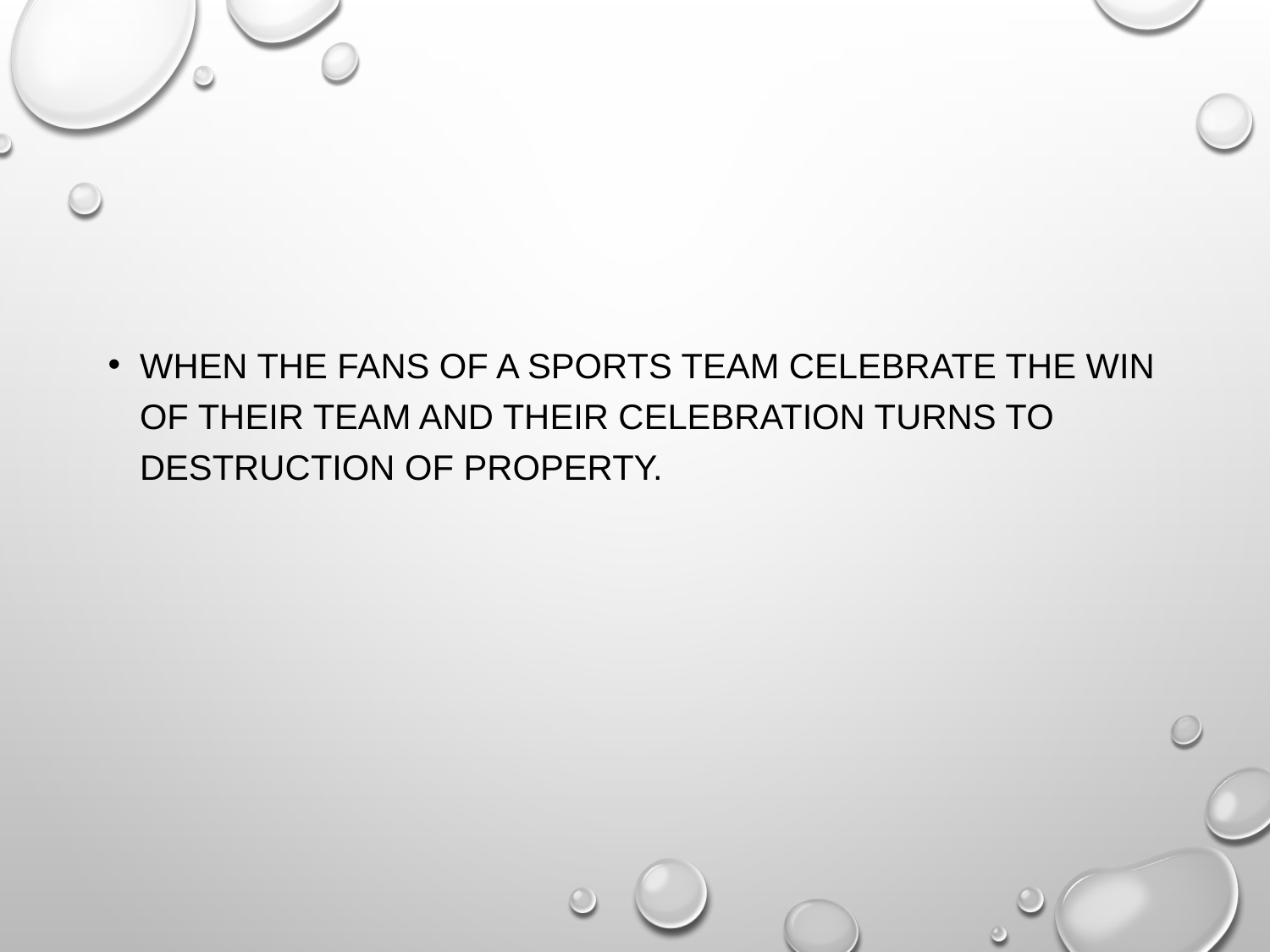

#
when the fans of a sports team celebrate the win of their team and their celebration turns to destruction of property.